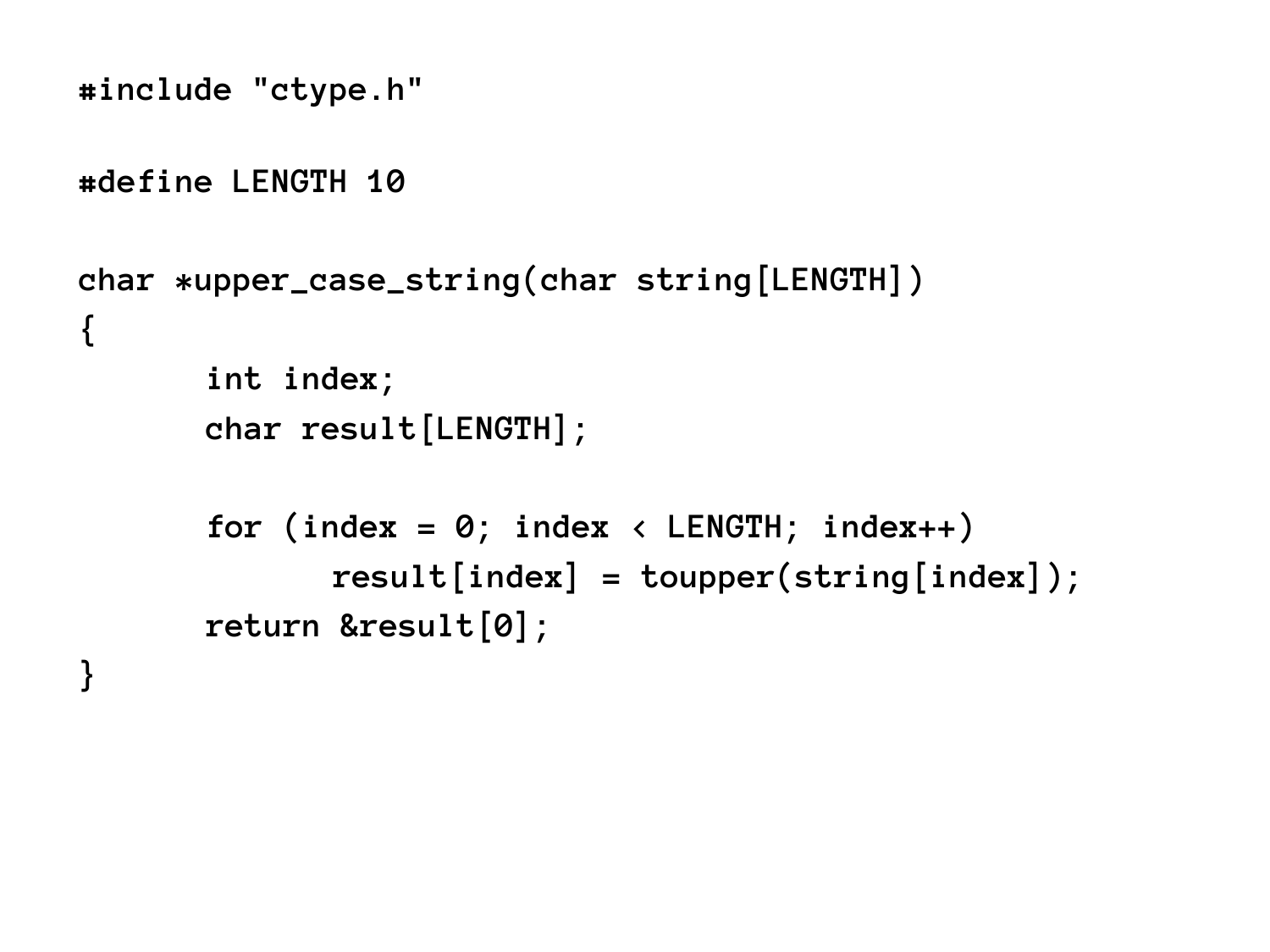

#include "ctype.h"
#define LENGTH 10

char *upper_case_string(char string[LENGTH])
{
	int index;
	char result[LENGTH];

	for (index = 0; index < LENGTH; index++)
		result[index] = toupper(string[index]);
	return &result[0];
}